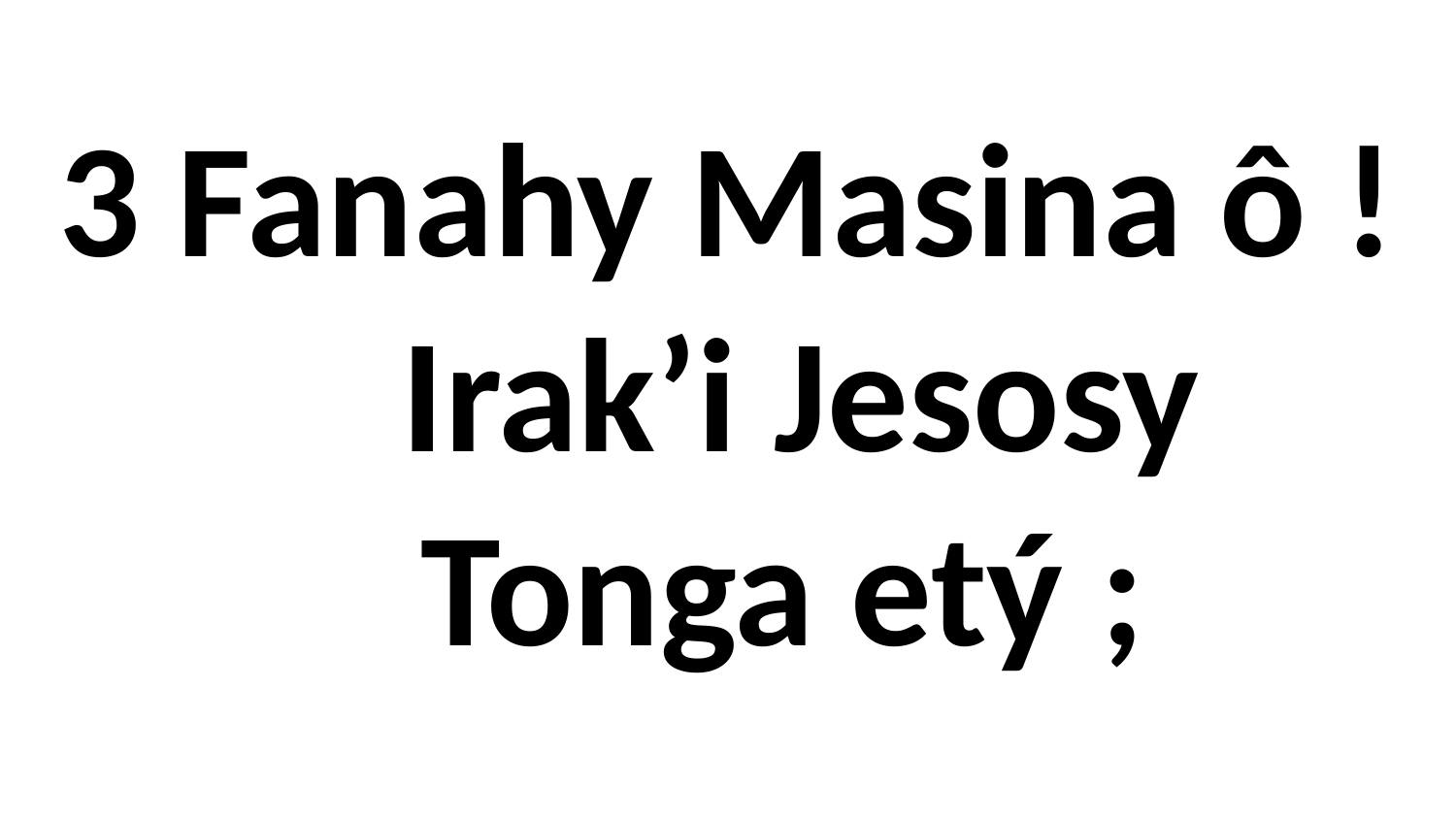

3 Fanahy Masina ô !
    Irak’i Jesosy
   Tonga etý ;